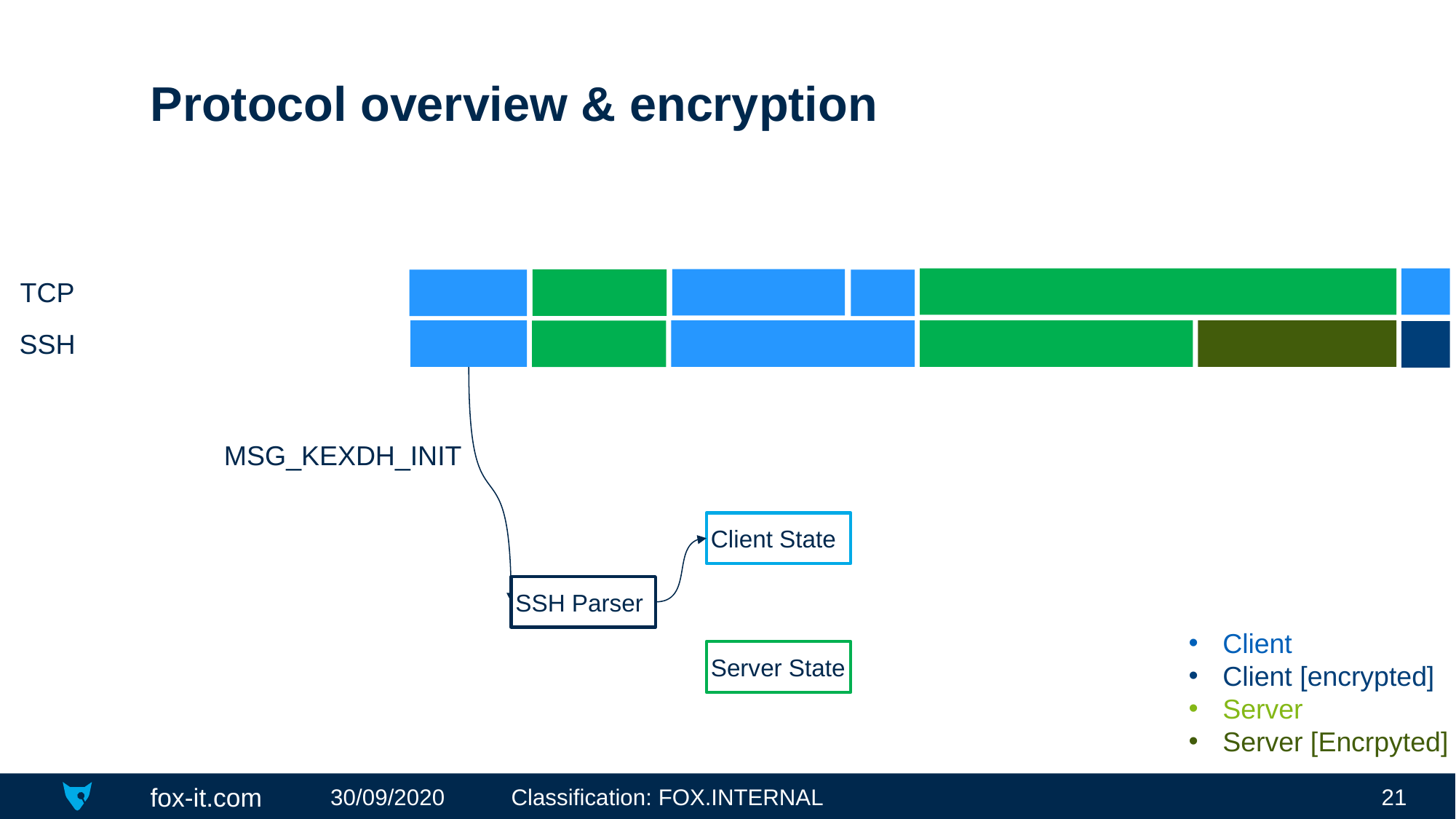

# Protocol overview & encryption

TCP

SSH
MSG_KEXDH_INIT
Client State
SSH Parser
Client
Client [encrypted]
Server
Server [Encrpyted]
Server State
30/09/2020
Classification: FOX.INTERNAL
21